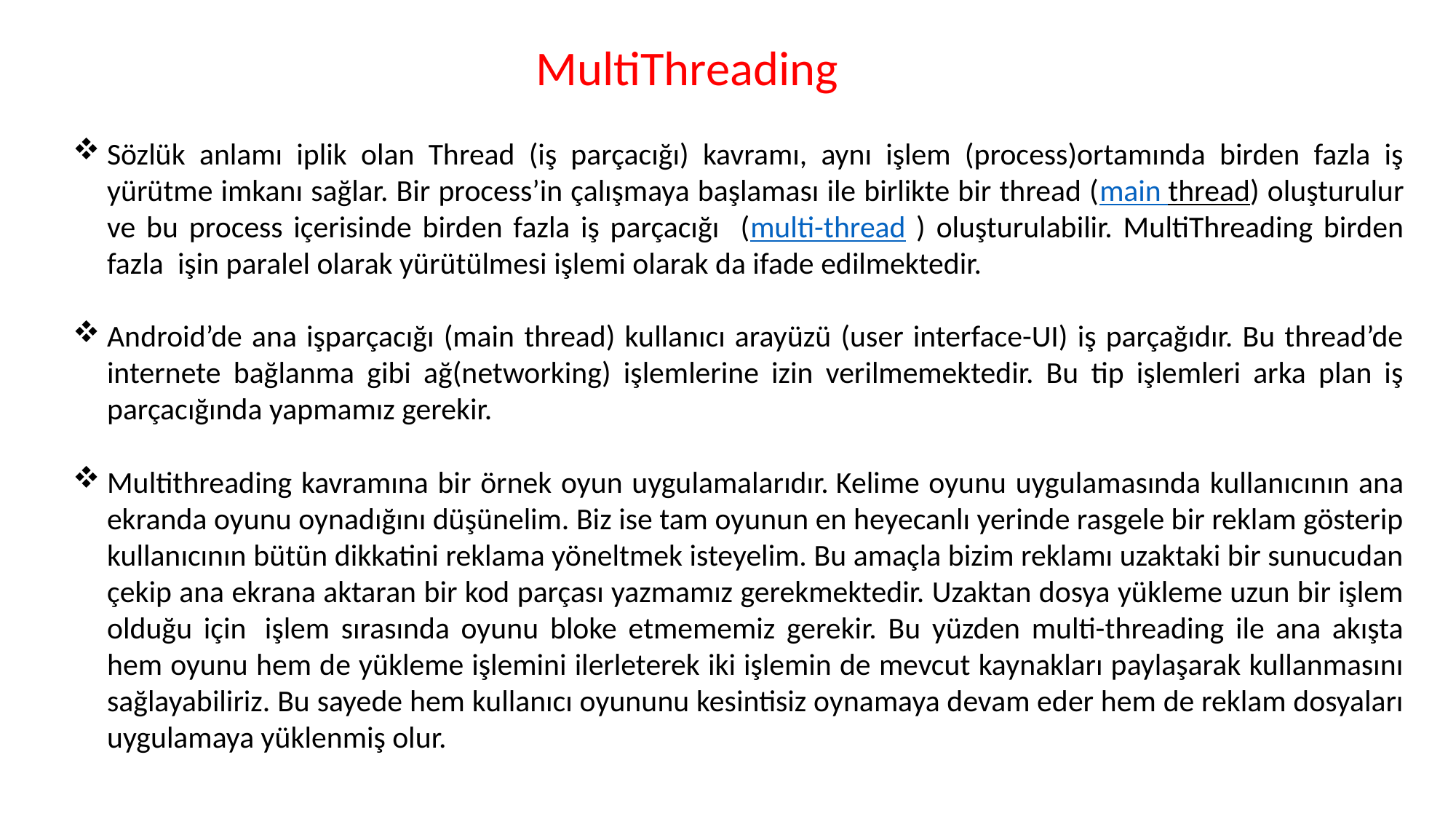

MultiThreading
Sözlük anlamı iplik olan Thread (iş parçacığı) kavramı, aynı işlem (process)ortamında birden fazla iş yürütme imkanı sağlar. Bir process’in çalışmaya başlaması ile birlikte bir thread (main thread) oluşturulur ve bu process içerisinde birden fazla iş parçacığı  (multi-thread ) oluşturulabilir. MultiThreading birden fazla  işin paralel olarak yürütülmesi işlemi olarak da ifade edilmektedir.

Android’de ana işparçacığı (main thread) kullanıcı arayüzü (user interface-UI) iş parçağıdır. Bu thread’de internete bağlanma gibi ağ(networking) işlemlerine izin verilmemektedir. Bu tip işlemleri arka plan iş parçacığında yapmamız gerekir.

Multithreading kavramına bir örnek oyun uygulamalarıdır. Kelime oyunu uygulamasında kullanıcının ana ekranda oyunu oynadığını düşünelim. Biz ise tam oyunun en heyecanlı yerinde rasgele bir reklam gösterip kullanıcının bütün dikkatini reklama yöneltmek isteyelim. Bu amaçla bizim reklamı uzaktaki bir sunucudan çekip ana ekrana aktaran bir kod parçası yazmamız gerekmektedir. Uzaktan dosya yükleme uzun bir işlem olduğu için  işlem sırasında oyunu bloke etmememiz gerekir. Bu yüzden multi-threading ile ana akışta hem oyunu hem de yükleme işlemini ilerleterek iki işlemin de mevcut kaynakları paylaşarak kullanmasını sağlayabiliriz. Bu sayede hem kullanıcı oyununu kesintisiz oynamaya devam eder hem de reklam dosyaları uygulamaya yüklenmiş olur.